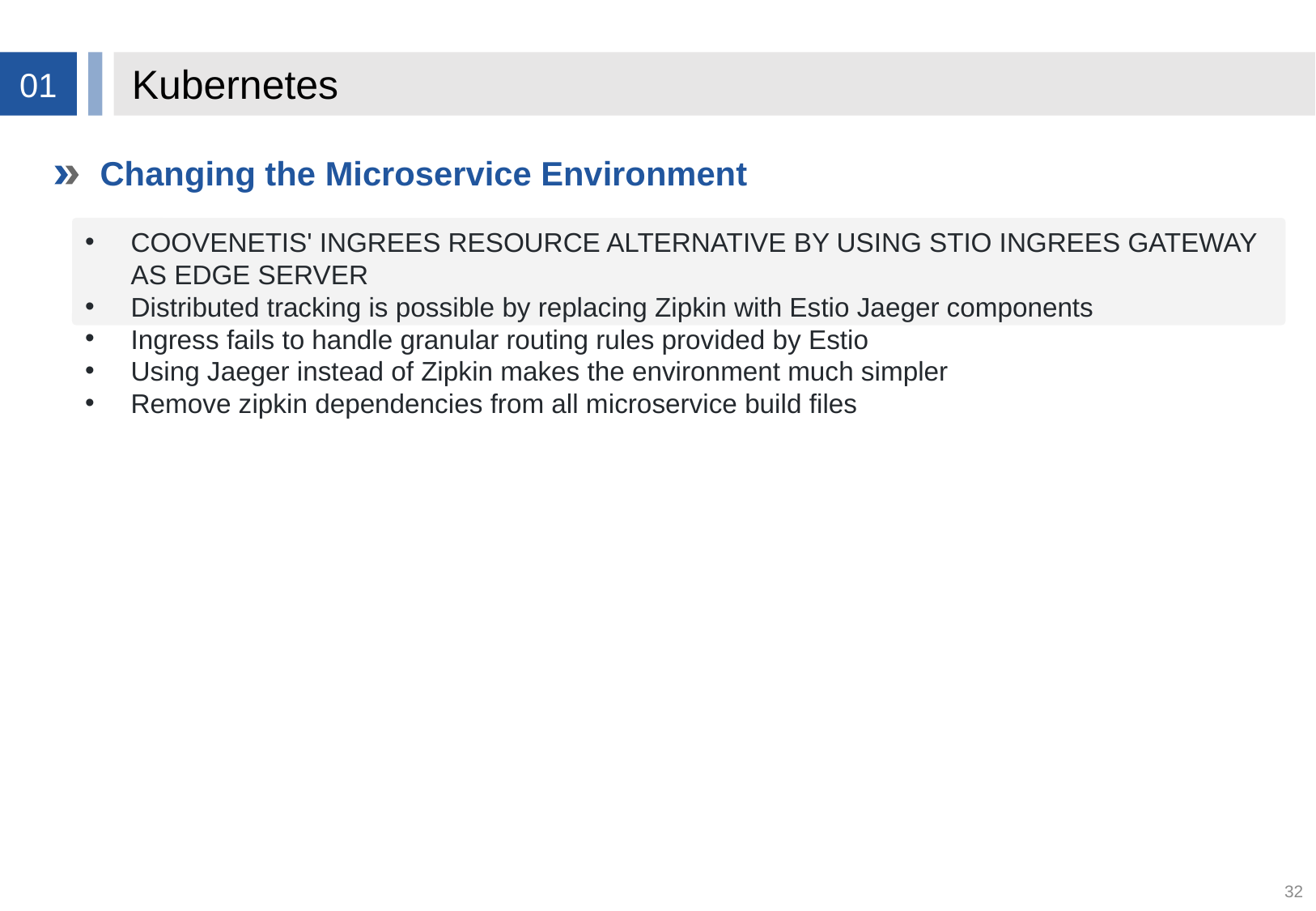

# Kubernetes
01
Changing the Microservice Environment

COOVENETIS' INGREES RESOURCE ALTERNATIVE BY USING STIO INGREES GATEWAY AS EDGE SERVER
Distributed tracking is possible by replacing Zipkin with Estio Jaeger components
Ingress fails to handle granular routing rules provided by Estio
Using Jaeger instead of Zipkin makes the environment much simpler
Remove zipkin dependencies from all microservice build files
32